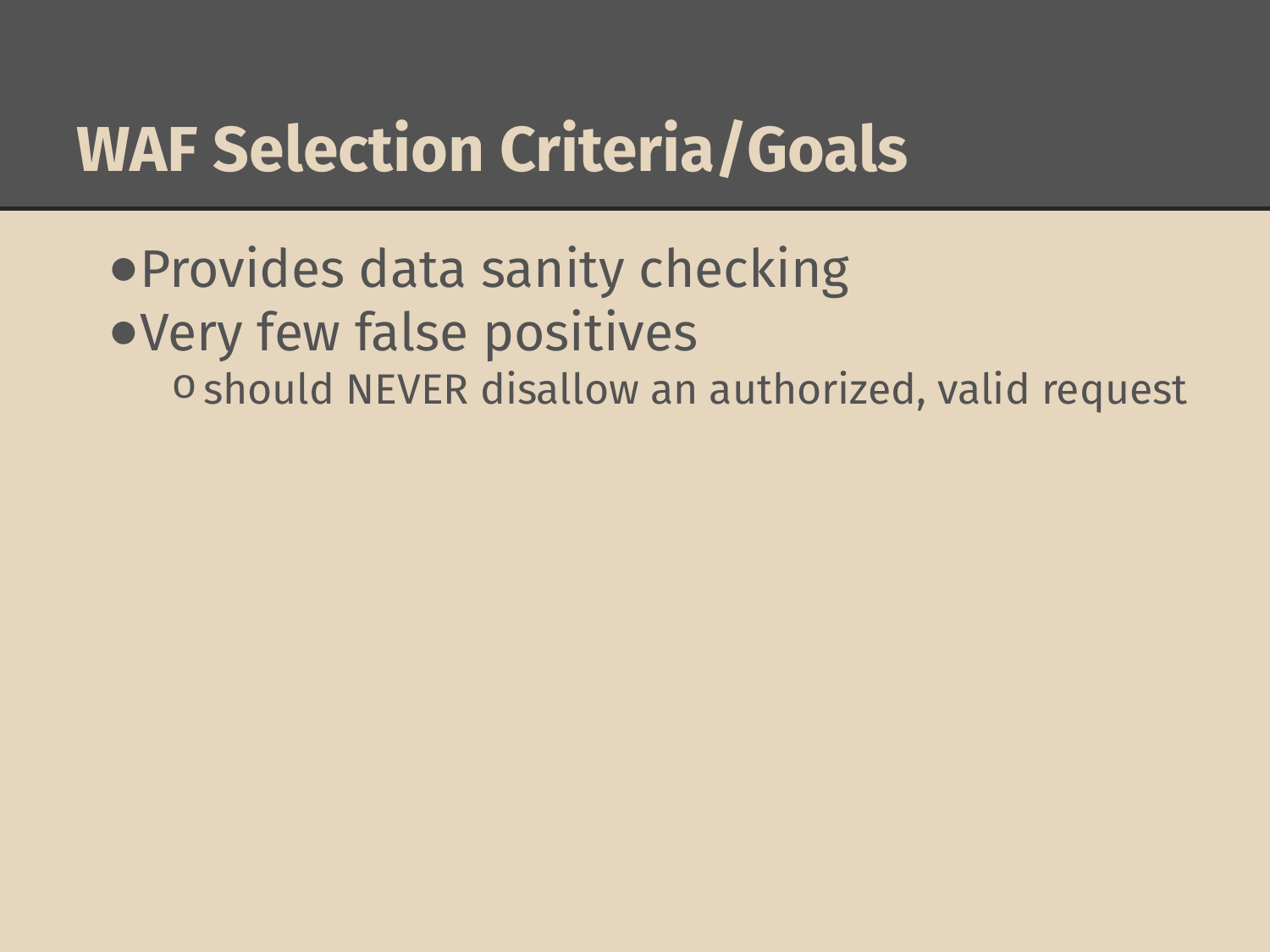

# WAF Selection Criteria/Goals
Provides data sanity checking
Very few false positives
should NEVER disallow an authorized, valid request